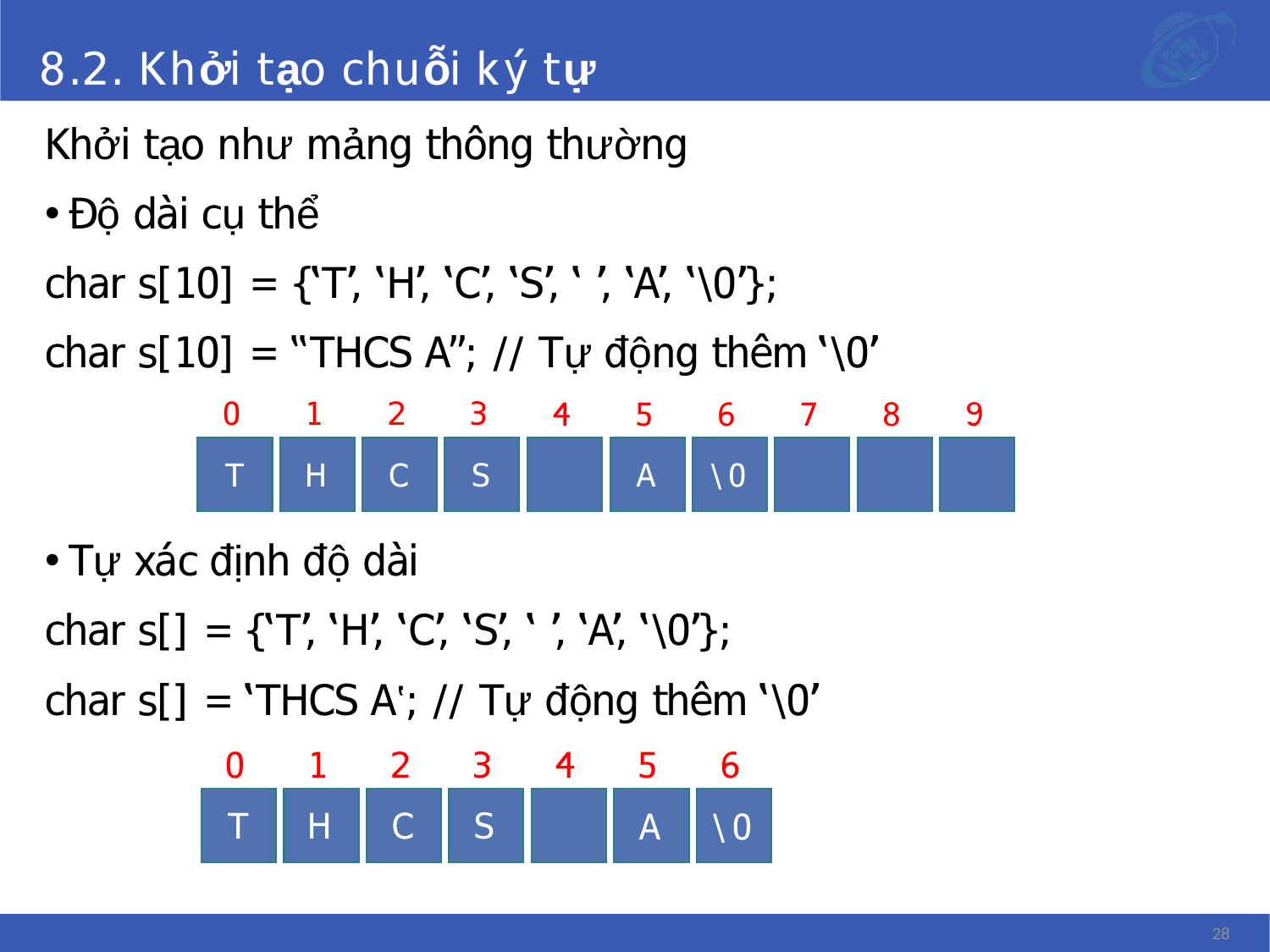

# 8.2. Khởi tạo chuỗi ký tự
Khởi tạo như mảng thông thường
Độ dài cụ thể
char s[10] = {‘T’, ‘H’, ‘C’, ‘S’, ‘ ’, ‘A’, ‘\0’};
char s[10] = “THCS A”; // Tự động thêm ‘\0’

Tự xác định độ dài
char s[] = {‘T’, ‘H’, ‘C’, ‘S’, ‘ ’, ‘A’, ‘\0’};
char s[] = ‘THCS A‛; // Tự động thêm ‘\0’
0
1
2
3
4
5
6
7
8
9
T
H
C
S

A
\0

0
1
2
3
4
5
6
T
H
C
S

A
\0
28